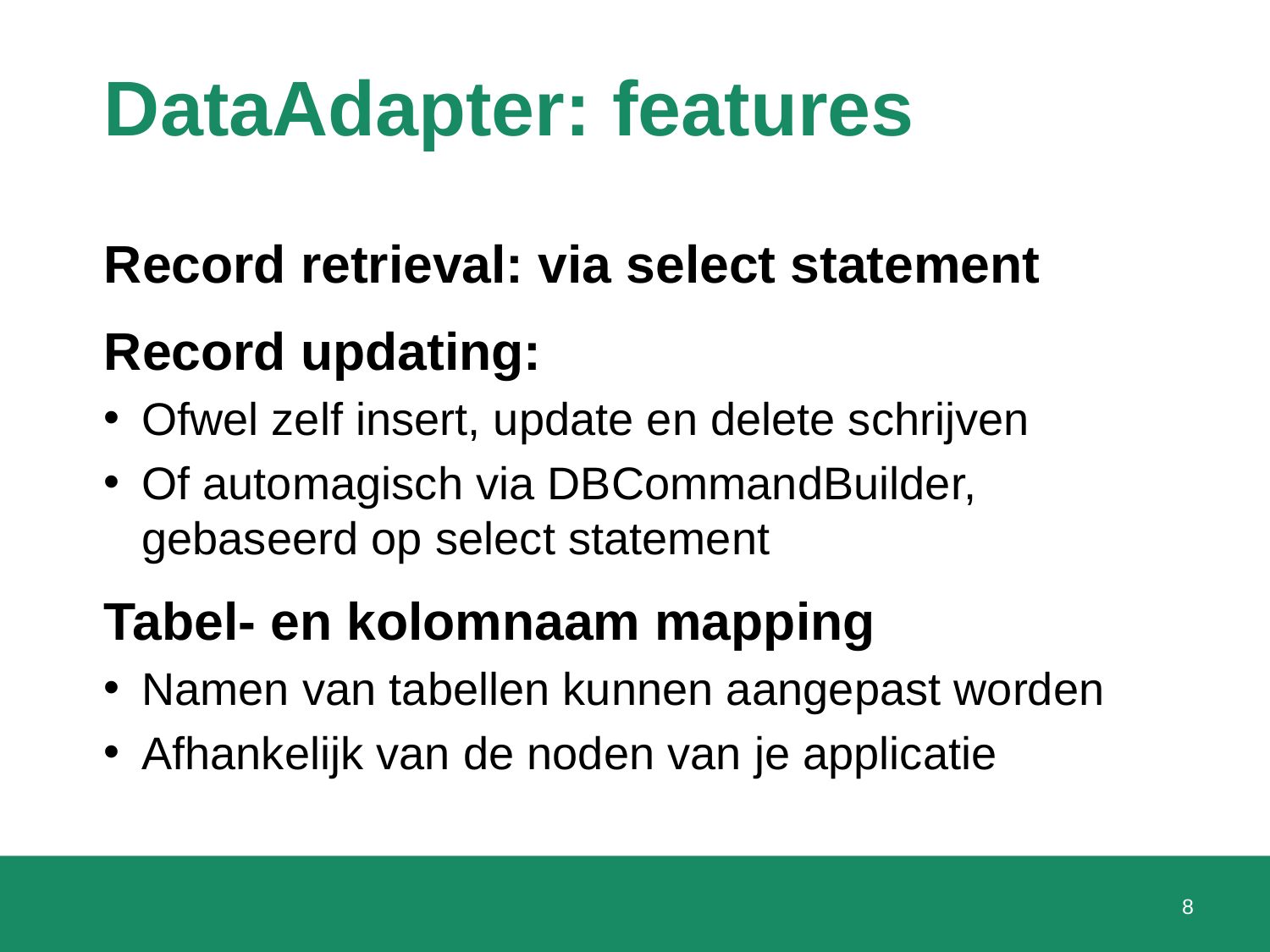

# DataAdapter: features
Record retrieval: via select statement
Record updating:
Ofwel zelf insert, update en delete schrijven
Of automagisch via DBCommandBuilder, gebaseerd op select statement
Tabel- en kolomnaam mapping
Namen van tabellen kunnen aangepast worden
Afhankelijk van de noden van je applicatie
8